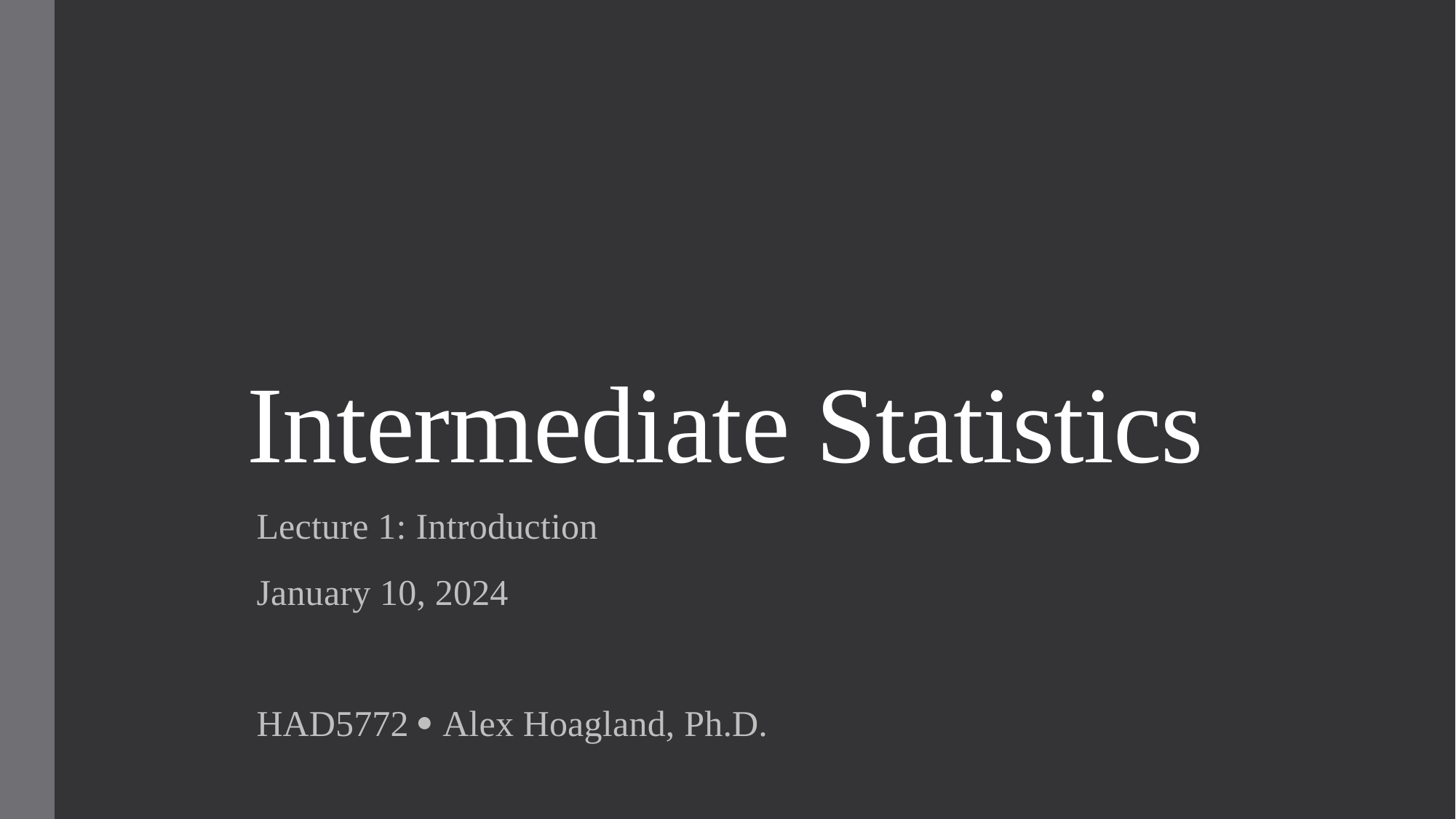

# Intermediate Statistics
Lecture 1: Introduction
January 10, 2024

HAD5772 • Alex Hoagland, Ph.D.